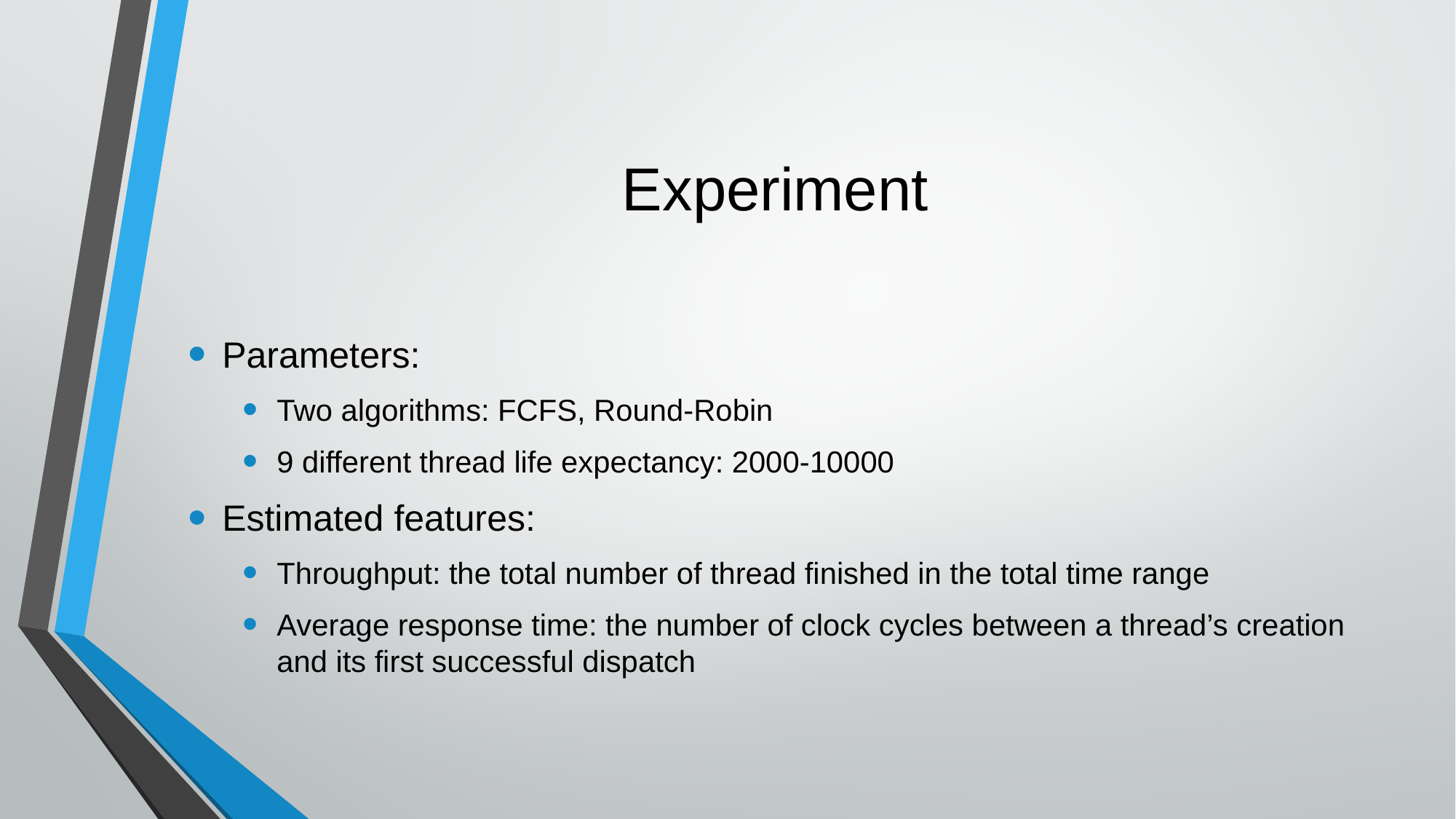

# Experiment
Parameters:
Two algorithms: FCFS, Round-Robin
9 different thread life expectancy: 2000-10000
Estimated features:
Throughput: the total number of thread finished in the total time range
Average response time: the number of clock cycles between a thread’s creation and its first successful dispatch